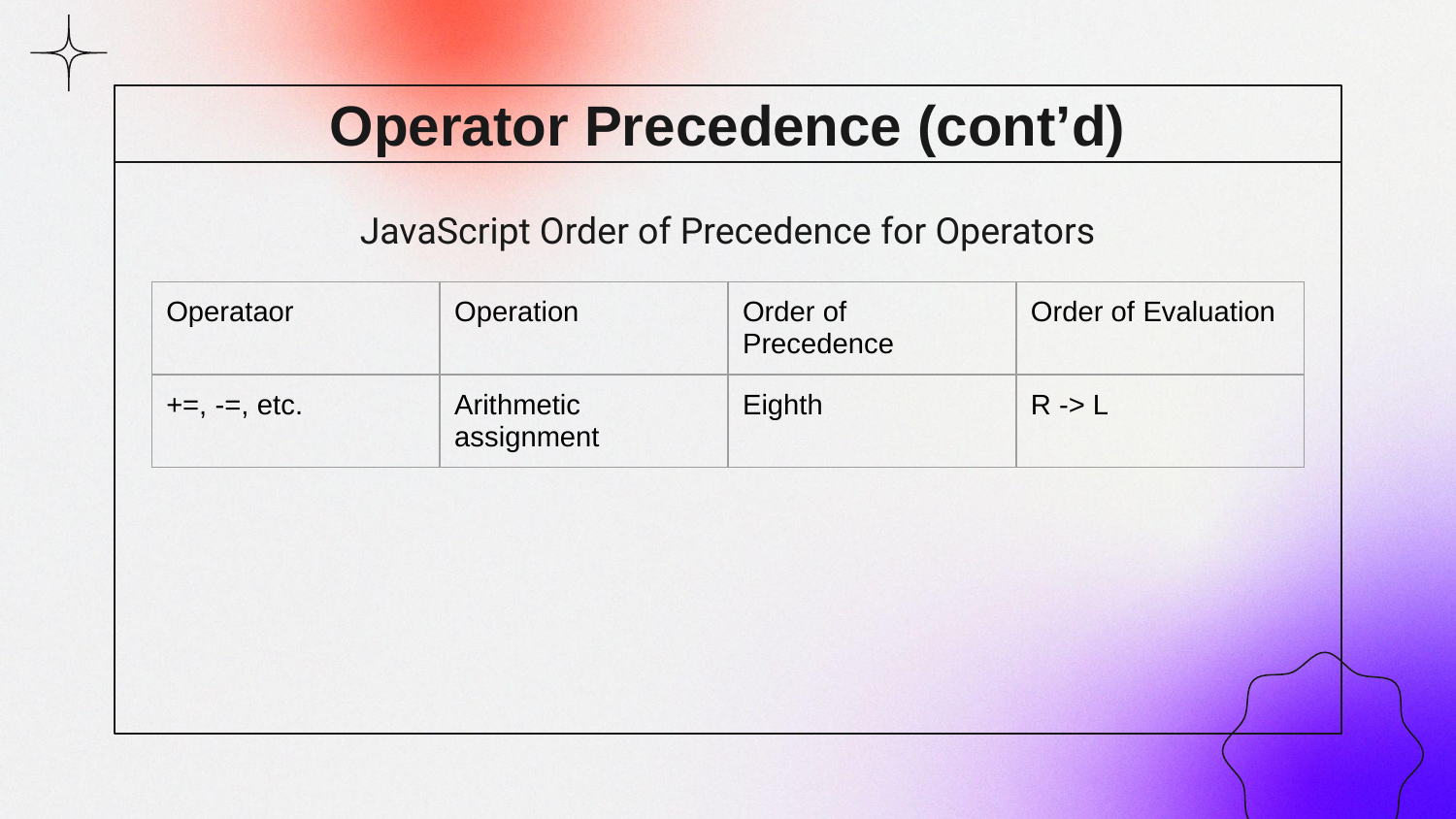

# Operator Precedence (cont’d)
JavaScript Order of Precedence for Operators

| Operataor | Operation | Order of Precedence | Order of Evaluation |
| --- | --- | --- | --- |
| +=, -=, etc. | Arithmetic assignment | Eighth | R -> L |